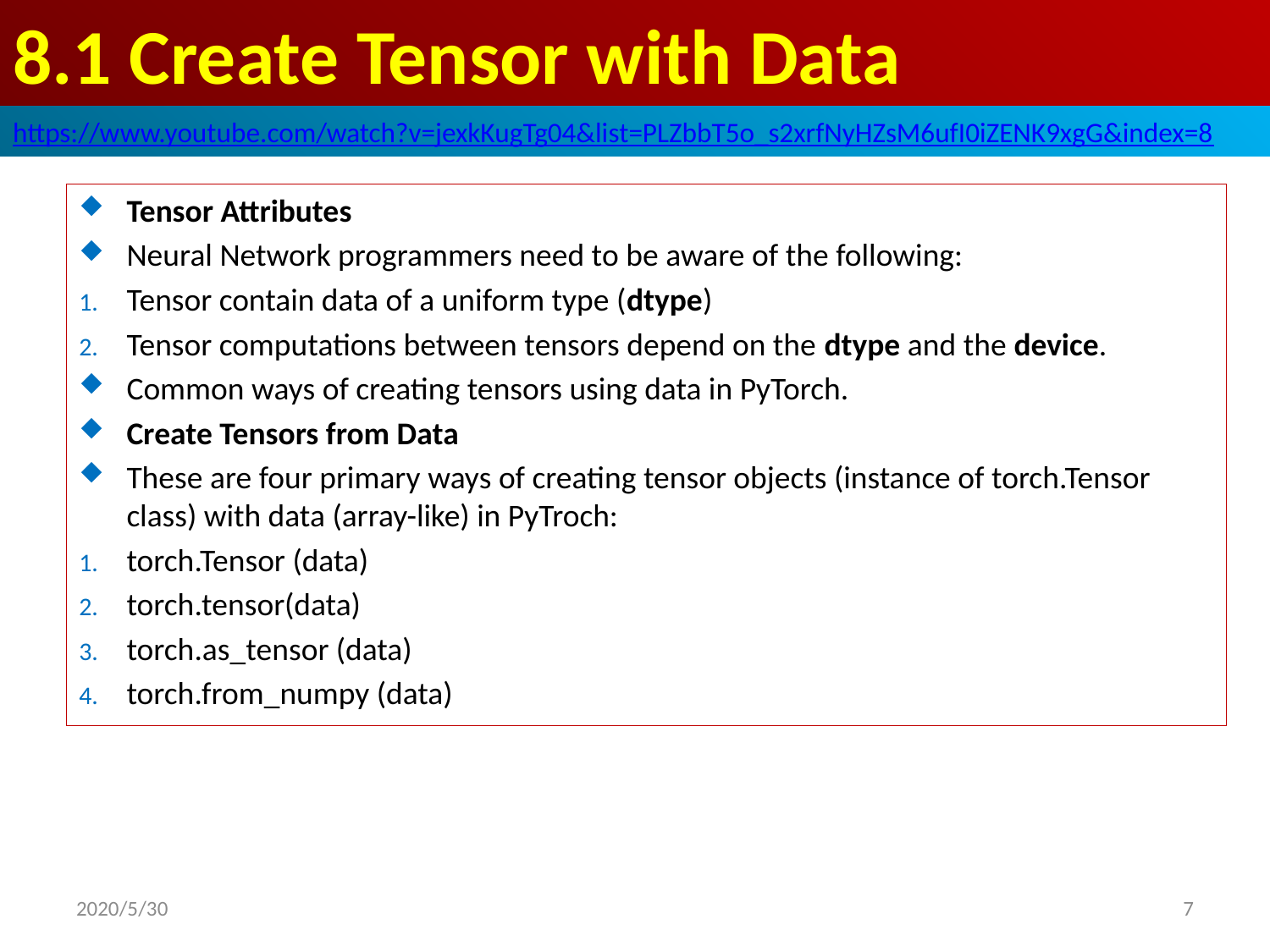

# 8.1 Create Tensor with Data
https://www.youtube.com/watch?v=jexkKugTg04&list=PLZbbT5o_s2xrfNyHZsM6ufI0iZENK9xgG&index=8
Tensor Attributes
Neural Network programmers need to be aware of the following:
Tensor contain data of a uniform type (dtype)
Tensor computations between tensors depend on the dtype and the device.
Common ways of creating tensors using data in PyTorch.
Create Tensors from Data
These are four primary ways of creating tensor objects (instance of torch.Tensor class) with data (array-like) in PyTroch:
torch.Tensor (data)
torch.tensor(data)
torch.as_tensor (data)
torch.from_numpy (data)

2020/5/30
7